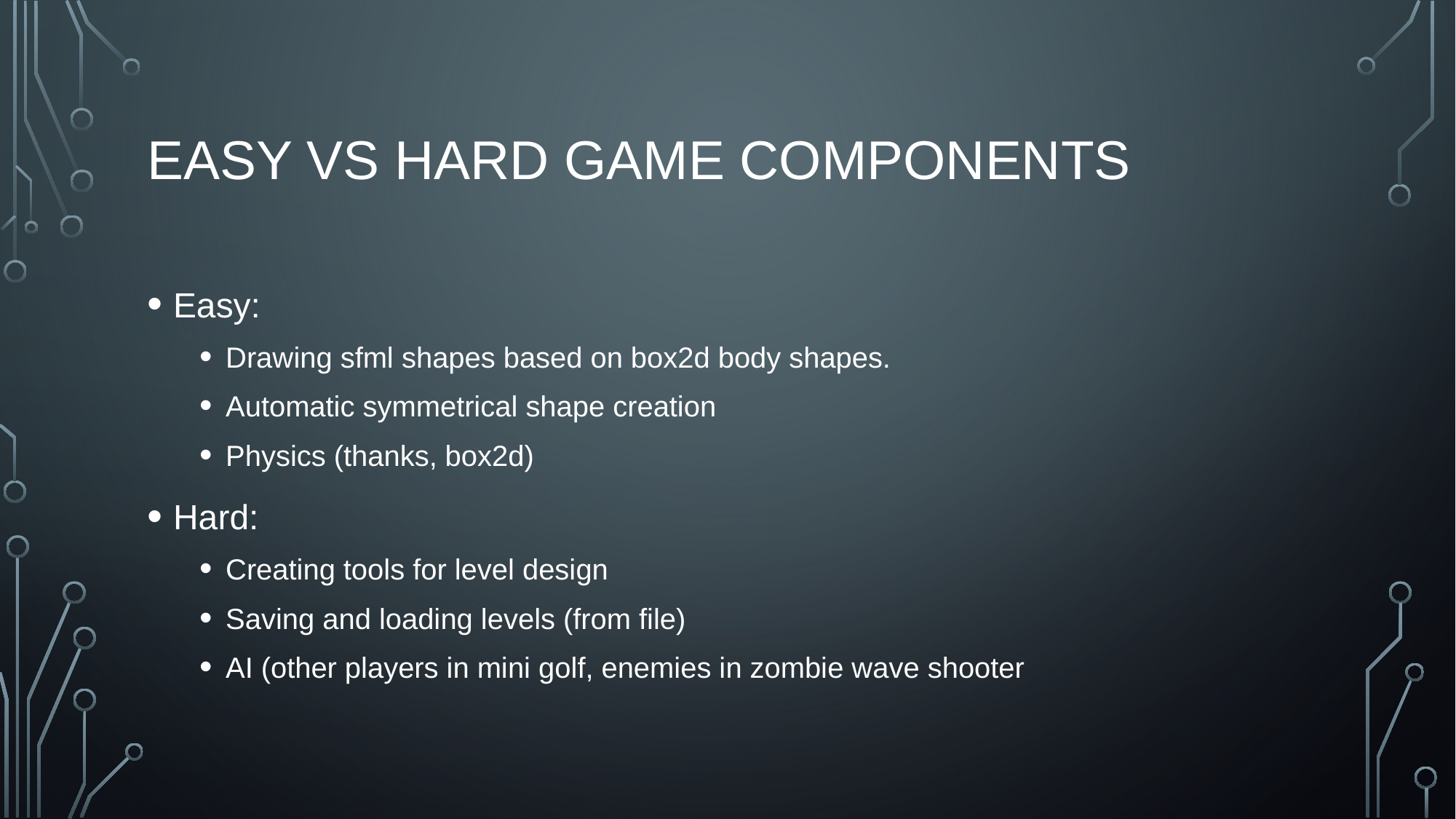

# Easy vs hard game components
Easy:
Drawing sfml shapes based on box2d body shapes.
Automatic symmetrical shape creation
Physics (thanks, box2d)
Hard:
Creating tools for level design
Saving and loading levels (from file)
AI (other players in mini golf, enemies in zombie wave shooter